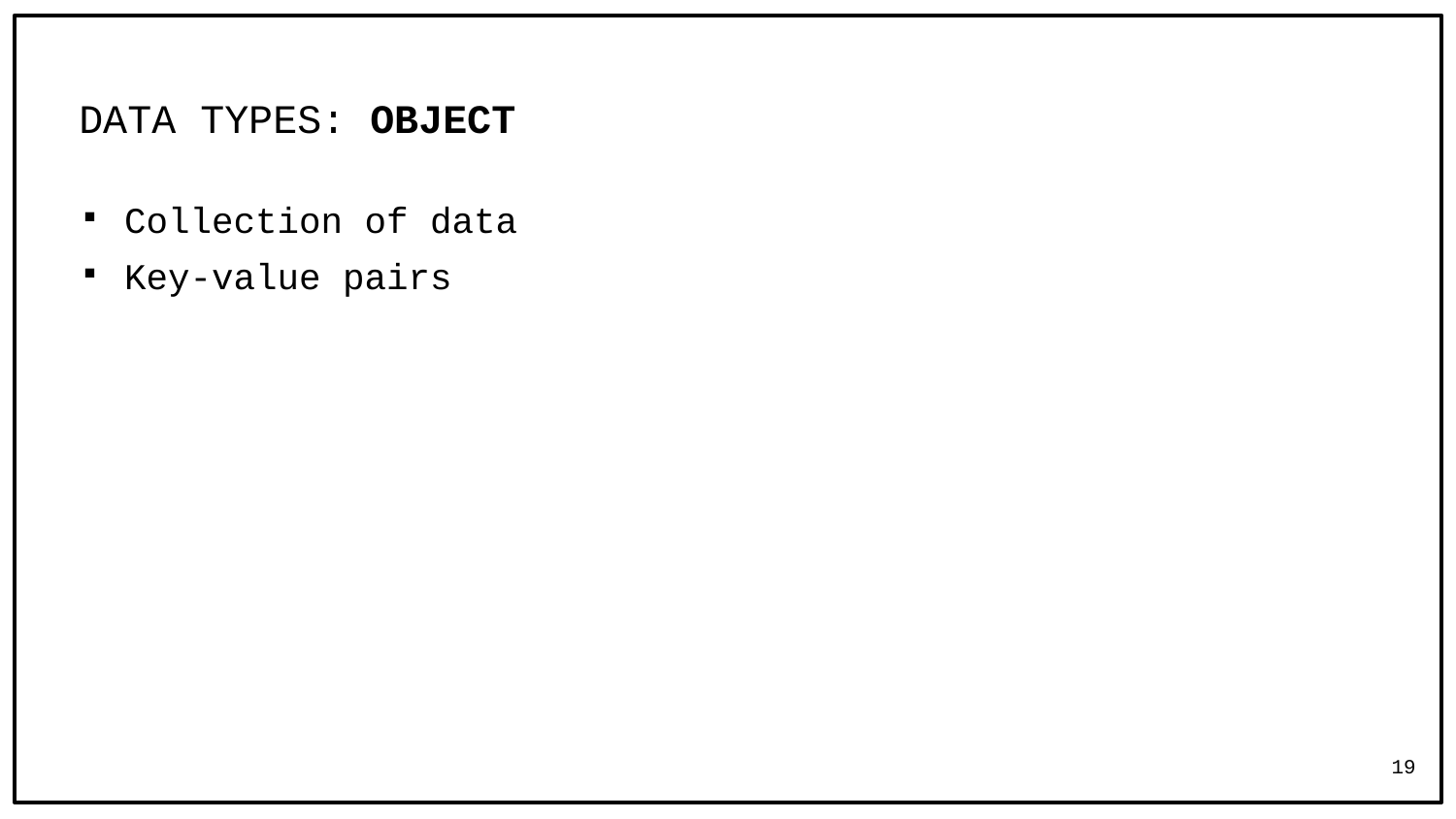

# DATA TYPES: OBJECT
Collection of data
Key-value pairs

19